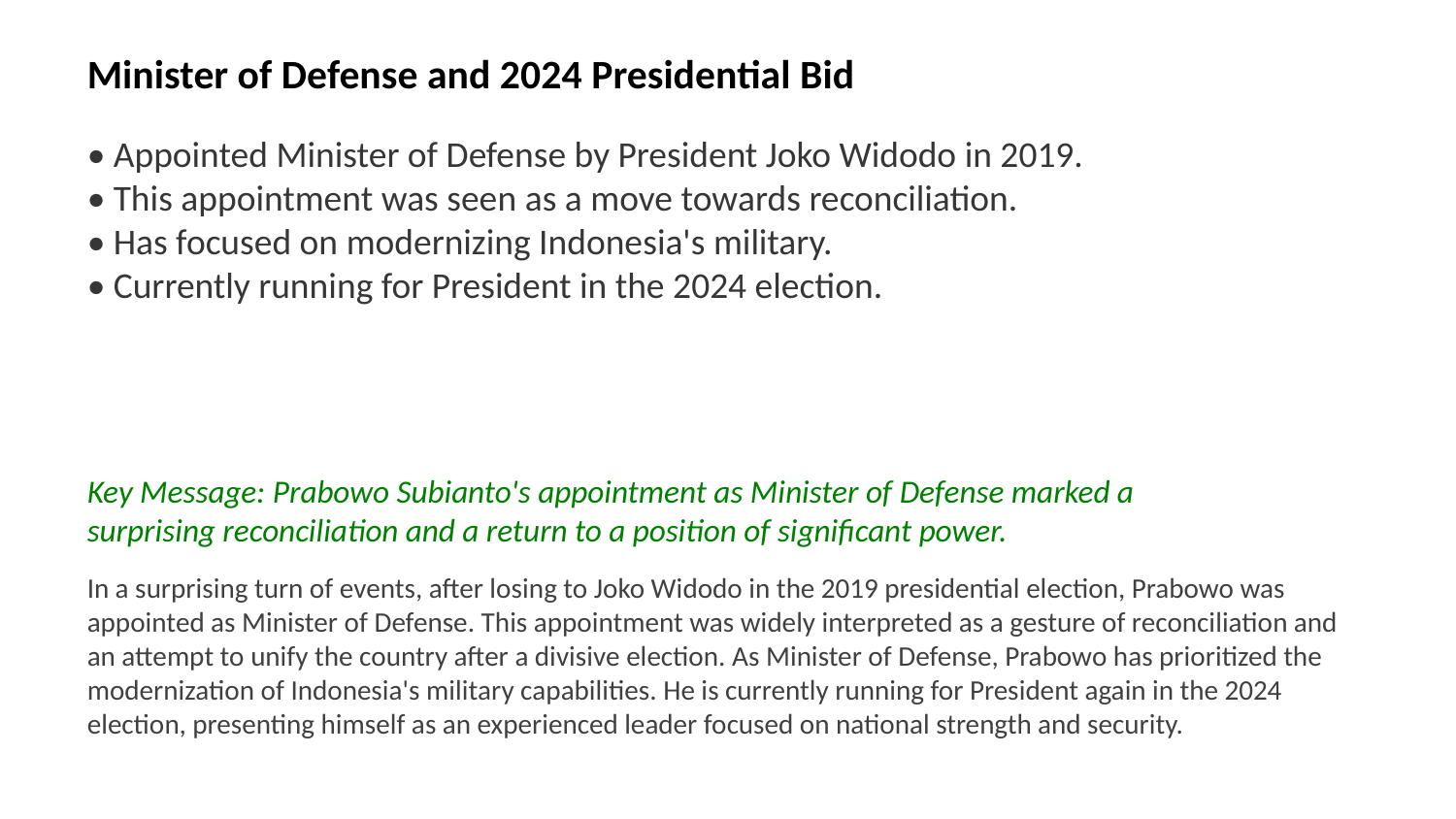

Minister of Defense and 2024 Presidential Bid
• Appointed Minister of Defense by President Joko Widodo in 2019.
• This appointment was seen as a move towards reconciliation.
• Has focused on modernizing Indonesia's military.
• Currently running for President in the 2024 election.
Key Message: Prabowo Subianto's appointment as Minister of Defense marked a surprising reconciliation and a return to a position of significant power.
In a surprising turn of events, after losing to Joko Widodo in the 2019 presidential election, Prabowo was appointed as Minister of Defense. This appointment was widely interpreted as a gesture of reconciliation and an attempt to unify the country after a divisive election. As Minister of Defense, Prabowo has prioritized the modernization of Indonesia's military capabilities. He is currently running for President again in the 2024 election, presenting himself as an experienced leader focused on national strength and security.
Images: Prabowo Subianto Minister of Defense, with Joko Widodo, Indonesian military modernization, 2024 election campaign